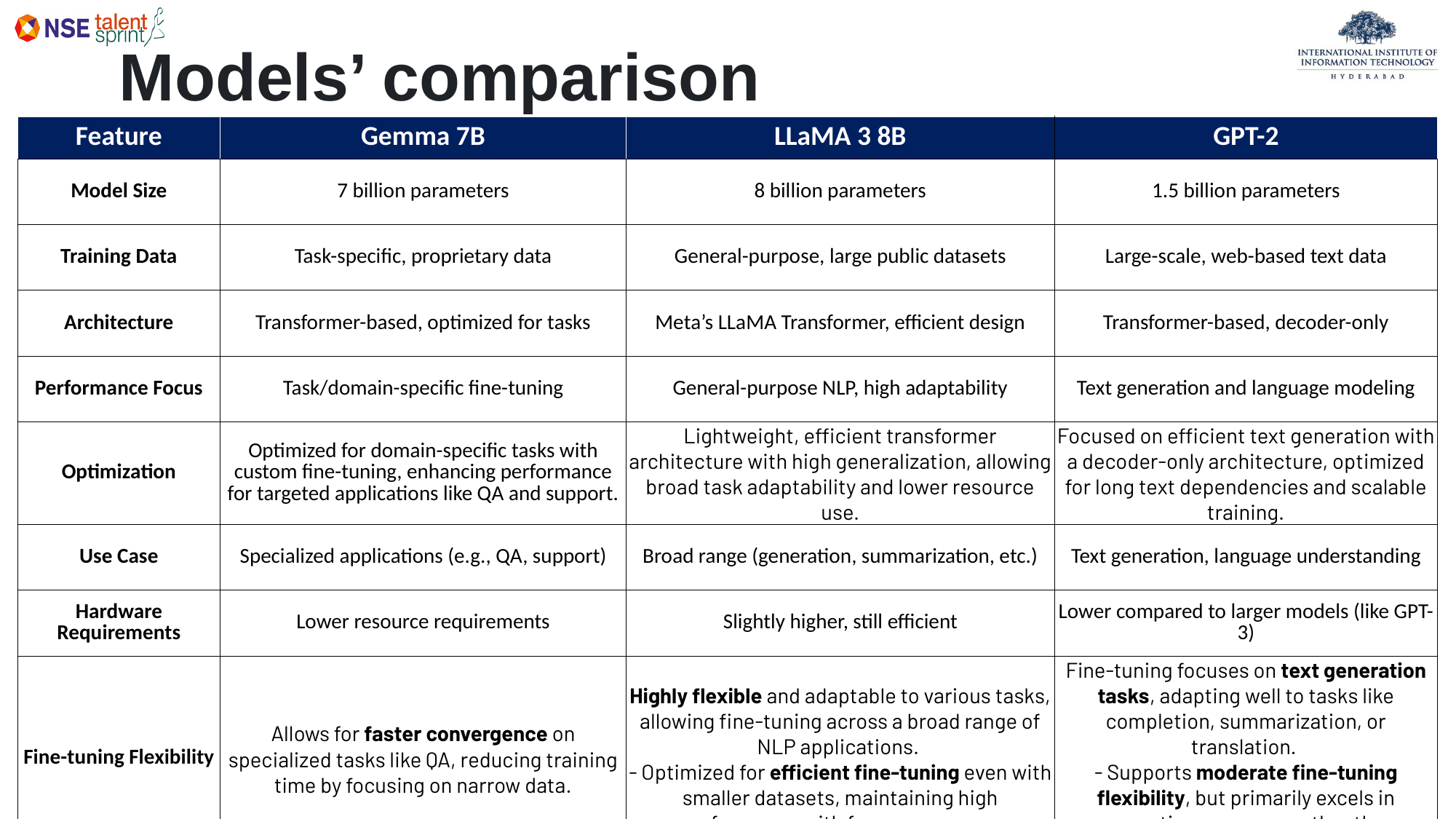

# Models’ comparison
| Feature | Gemma 7B | LLaMA 3 8B | GPT-2 |
| --- | --- | --- | --- |
| Model Size | 7 billion parameters | 8 billion parameters | 1.5 billion parameters |
| Training Data | Task-specific, proprietary data | General-purpose, large public datasets | Large-scale, web-based text data |
| Architecture | Transformer-based, optimized for tasks | Meta’s LLaMA Transformer, efficient design | Transformer-based, decoder-only |
| Performance Focus | Task/domain-specific fine-tuning | General-purpose NLP, high adaptability | Text generation and language modeling |
| Optimization | Optimized for domain-specific tasks with custom fine-tuning, enhancing performance for targeted applications like QA and support. | Lightweight, efficient transformer architecture with high generalization, allowing broad task adaptability and lower resource use. | Focused on efficient text generation with a decoder-only architecture, optimized for long text dependencies and scalable training. |
| Use Case | Specialized applications (e.g., QA, support) | Broad range (generation, summarization, etc.) | Text generation, language understanding |
| Hardware Requirements | Lower resource requirements | Slightly higher, still efficient | Lower compared to larger models (like GPT-3) |
| Fine-tuning Flexibility | Allows for faster convergence on specialized tasks like QA, reducing training time by focusing on narrow data. | Highly flexible and adaptable to various tasks, allowing fine-tuning across a broad range of NLP applications. - Optimized for efficient fine-tuning even with smaller datasets, maintaining high performance with fewer resources. | Fine-tuning focuses on text generation tasks, adapting well to tasks like completion, summarization, or translation. - Supports moderate fine-tuning flexibility, but primarily excels in generative use cases rather than specialized applications. |
9